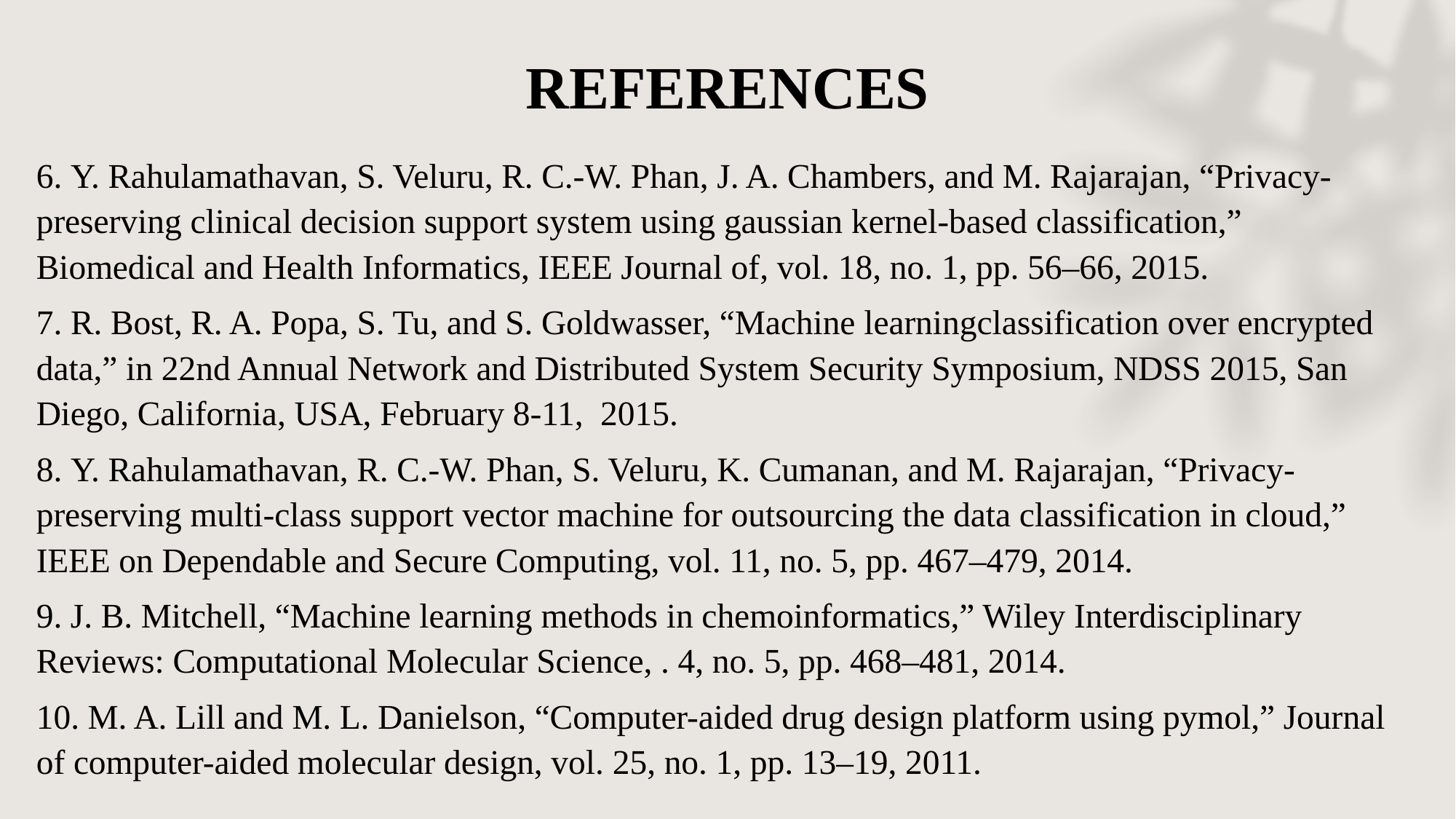

# REFERENCES
6. Y. Rahulamathavan, S. Veluru, R. C.-W. Phan, J. A. Chambers, and M. Rajarajan, “Privacy-preserving clinical decision support system using gaussian kernel-based classification,” Biomedical and Health Informatics, IEEE Journal of, vol. 18, no. 1, pp. 56–66, 2015.
7. R. Bost, R. A. Popa, S. Tu, and S. Goldwasser, “Machine learningclassification over encrypted data,” in 22nd Annual Network and Distributed System Security Symposium, NDSS 2015, San Diego, California, USA, February 8-11,  2015.
8. Y. Rahulamathavan, R. C.-W. Phan, S. Veluru, K. Cumanan, and M. Rajarajan, “Privacy-preserving multi-class support vector machine for outsourcing the data classification in cloud,” IEEE on Dependable and Secure Computing, vol. 11, no. 5, pp. 467–479, 2014.
9. J. B. Mitchell, “Machine learning methods in chemoinformatics,” Wiley Interdisciplinary Reviews: Computational Molecular Science, . 4, no. 5, pp. 468–481, 2014.
10. M. A. Lill and M. L. Danielson, “Computer-aided drug design platform using pymol,” Journal of computer-aided molecular design, vol. 25, no. 1, pp. 13–19, 2011.